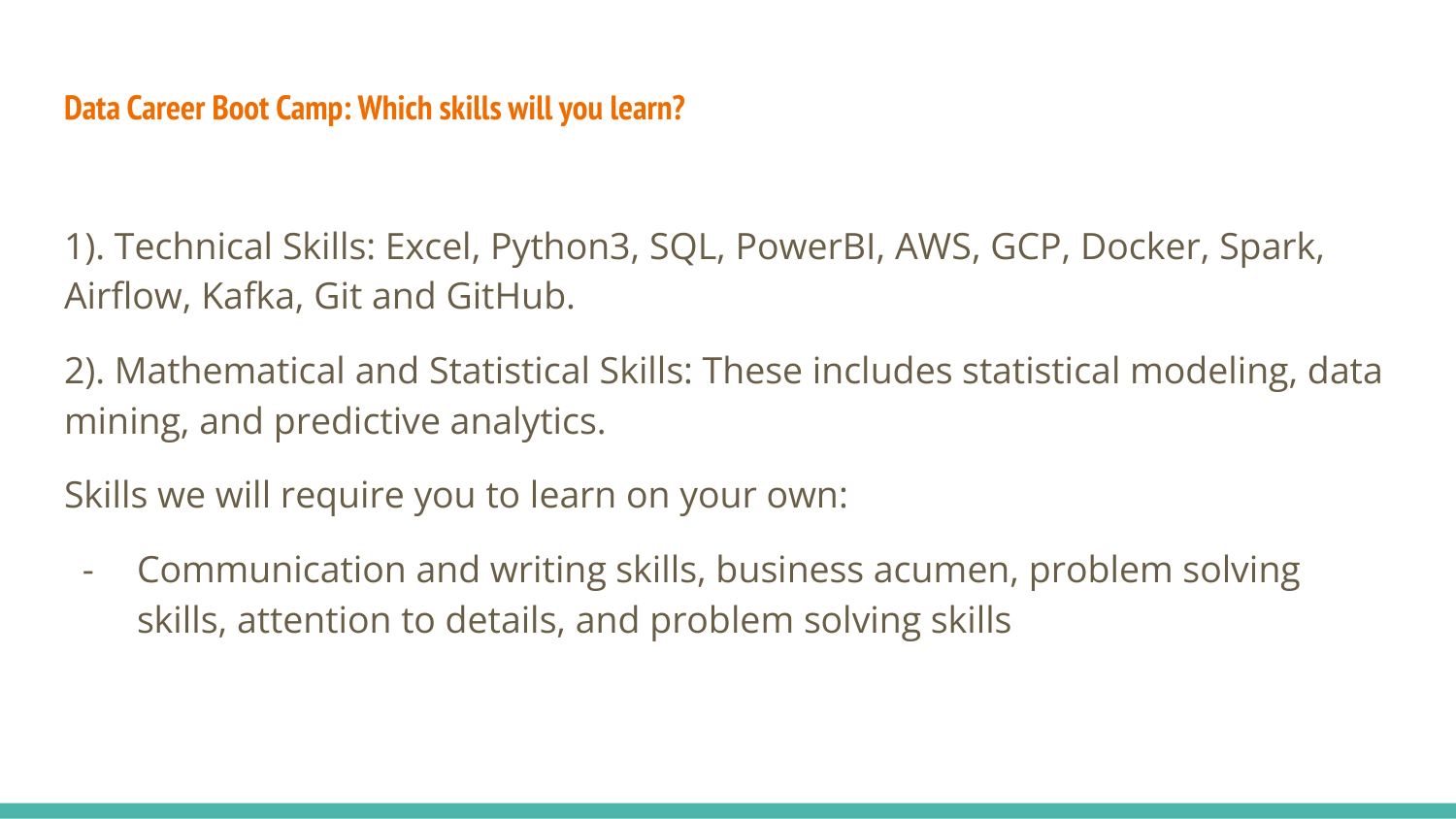

# Data Career Boot Camp: Which skills will you learn?

1). Technical Skills: Excel, Python3, SQL, PowerBI, AWS, GCP, Docker, Spark, Airflow, Kafka, Git and GitHub.
2). Mathematical and Statistical Skills: These includes statistical modeling, data mining, and predictive analytics.
Skills we will require you to learn on your own:
Communication and writing skills, business acumen, problem solving skills, attention to details, and problem solving skills